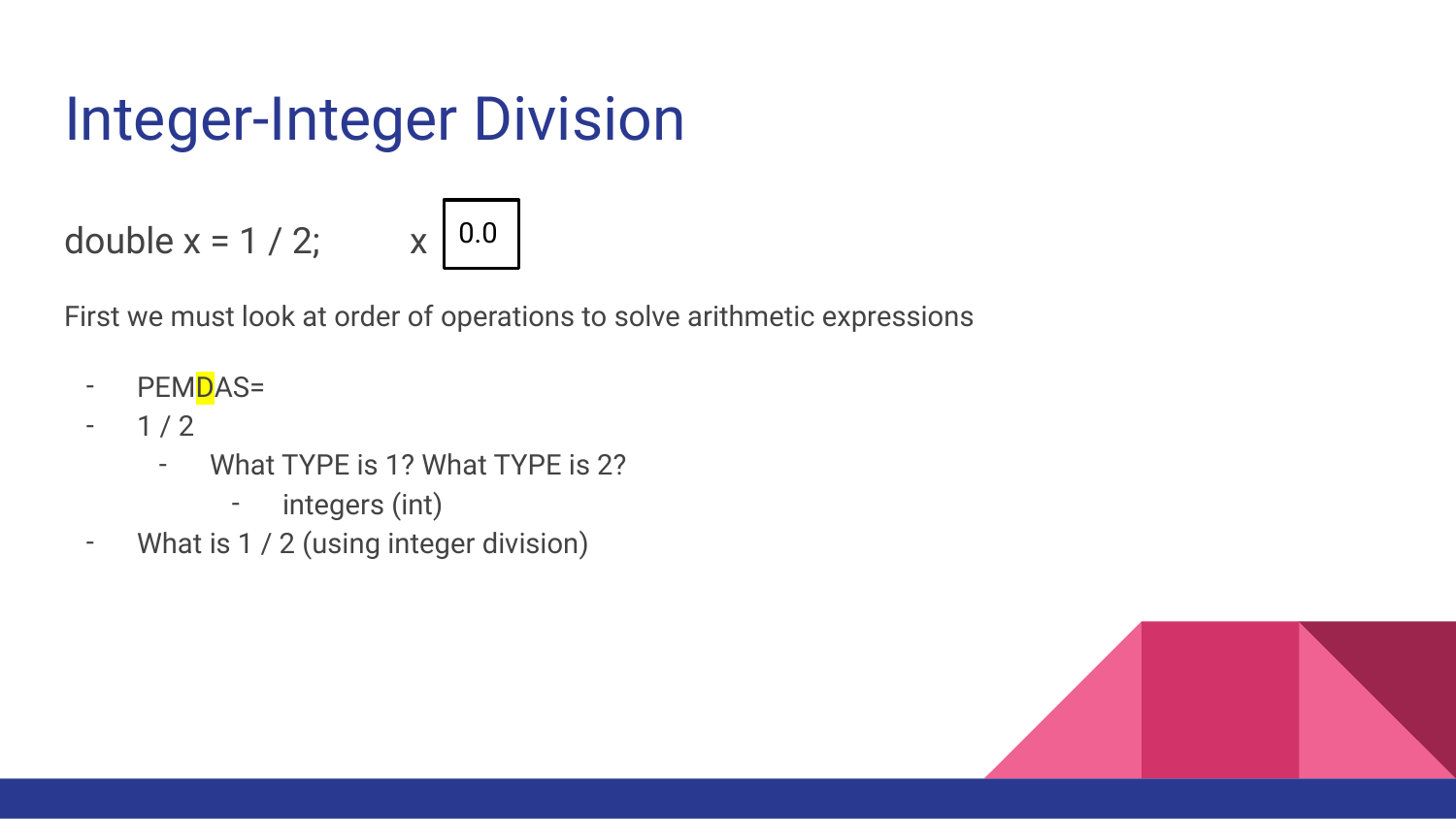

# Integer-Integer Division
double x = 1 / 2;          x
First we must look at order of operations to solve arithmetic expressions
PEMDAS=
1 / 2
What TYPE is 1? What TYPE is 2?
integers (int)
What is 1 / 2 (using integer division)

0.0